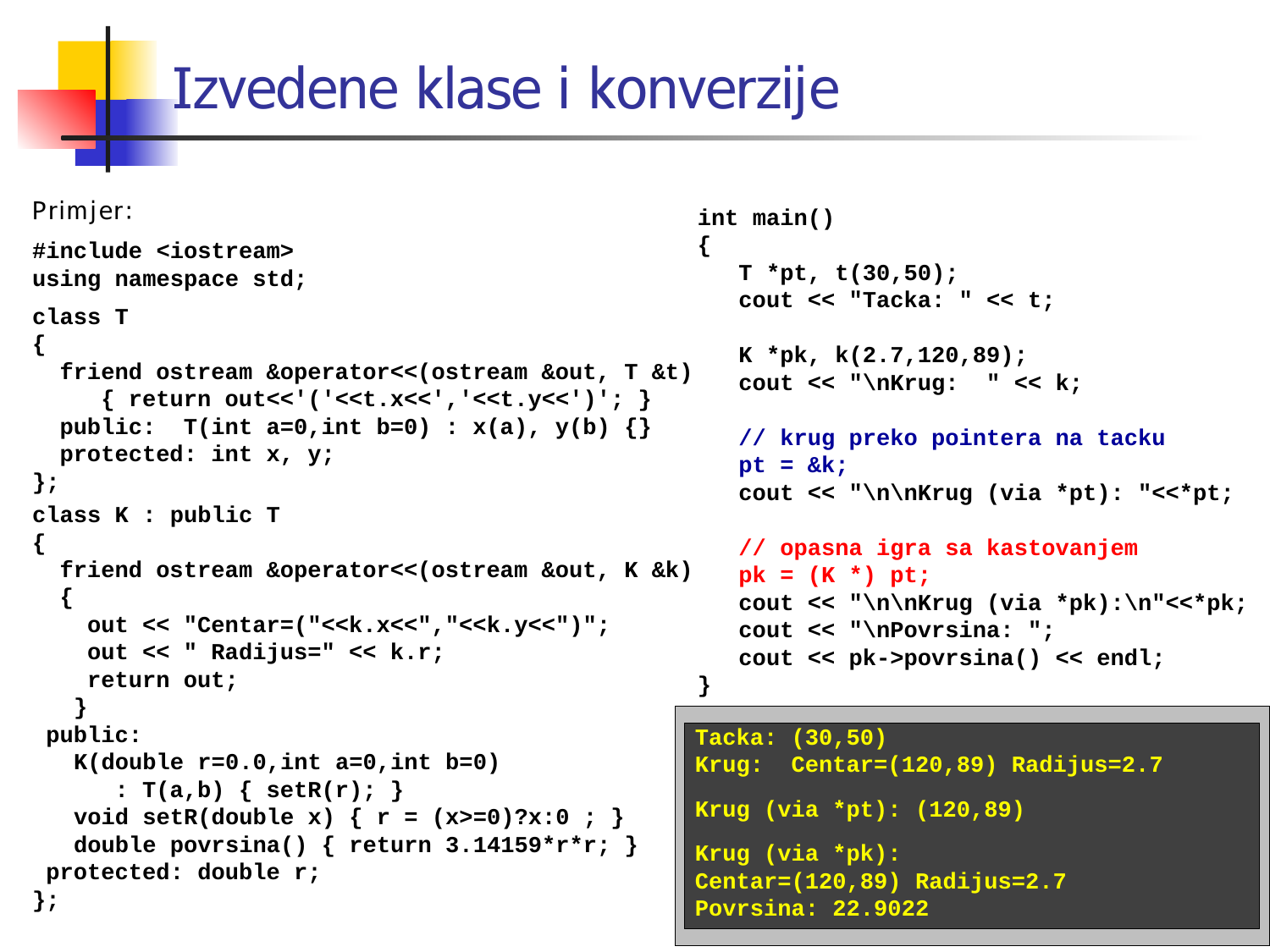

Izvedene klase i konverzije
Primjer:
#include <iostream>
using namespace std;
class T
{
  friend ostream &operator<<(ostream &out, T &t)
     { return out<<'('<<t.x<<','<<t.y<<')'; }
  public:  T(int a=0,int b=0) : x(a), y(b) {}
  protected: int x, y;
};
class K : public T
{
  friend ostream &operator<<(ostream &out, K &k)
  {
    out << "Centar=("<<k.x<<","<<k.y<<")";
    out << " Radijus=" << k.r;
    return out;
   }
 public:
   K(double r=0.0,int a=0,int b=0)
      : T(a,b) { setR(r); }
   void setR(double x) { r = (x>=0)?x:0 ; }
   double povrsina() { return 3.14159*r*r; }
 protected: double r;
};
int main()
{
   T *pt, t(30,50);
   cout << "Tacka: " << t;

   K *pk, k(2.7,120,89);
   cout << "\nKrug:  " << k;

   // krug preko pointera na tacku
   pt = &k;
   cout << "\n\nKrug (via *pt): "<<*pt;

   // opasna igra sa kastovanjem
   pk = (K *) pt;
   cout << "\n\nKrug (via *pk):\n"<<*pk;
   cout << "\nPovrsina: ";
   cout << pk->povrsina() << endl;
}

Tacka: (30,50)
Krug:  Centar=(120,89) Radijus=2.7

Krug (via *pt): (120,89)

Krug (via *pk):
Centar=(120,89) Radijus=2.7
Povrsina: 22.9022